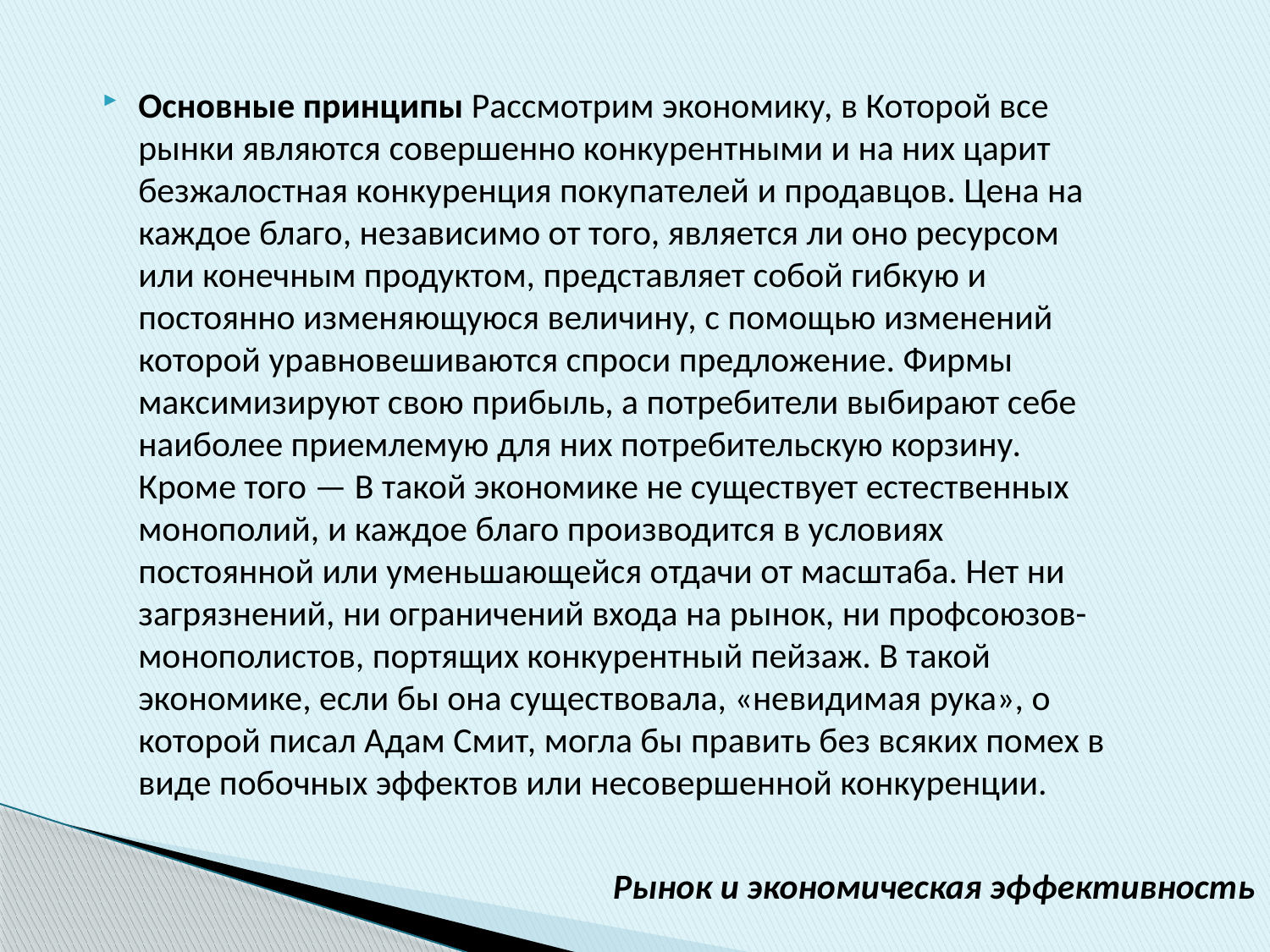

Основные принципы Рассмотрим экономику, в Которой все рынки являются совершенно конкурентными и на них царит безжалостная конкуренция покупателей и продавцов. Цена на каждое благо, независимо от того, является ли оно ресурсом или конечным продуктом, представляет собой гибкую и постоянно изменяющуюся величину, с помощью изменений которой уравновешиваются спроси предложение. Фирмы максимизируют свою прибыль, а потребители выбирают себе наиболее приемлемую для них потребительскую корзину. Кроме того — В такой экономике не существует естественных монополий, и каждое благо производится в условиях постоянной или уменьшающейся отдачи от масштаба. Нет ни загрязнений, ни ограничений входа на рынок, ни профсоюзов-монополистов, портящих конкурентный пейзаж. В такой экономике, если бы она существовала, «невидимая рука», о которой писал Адам Смит, могла бы править без всяких помех в виде побочных эффектов или несовершенной конкуренции.
Рынок и экономическая эффективность